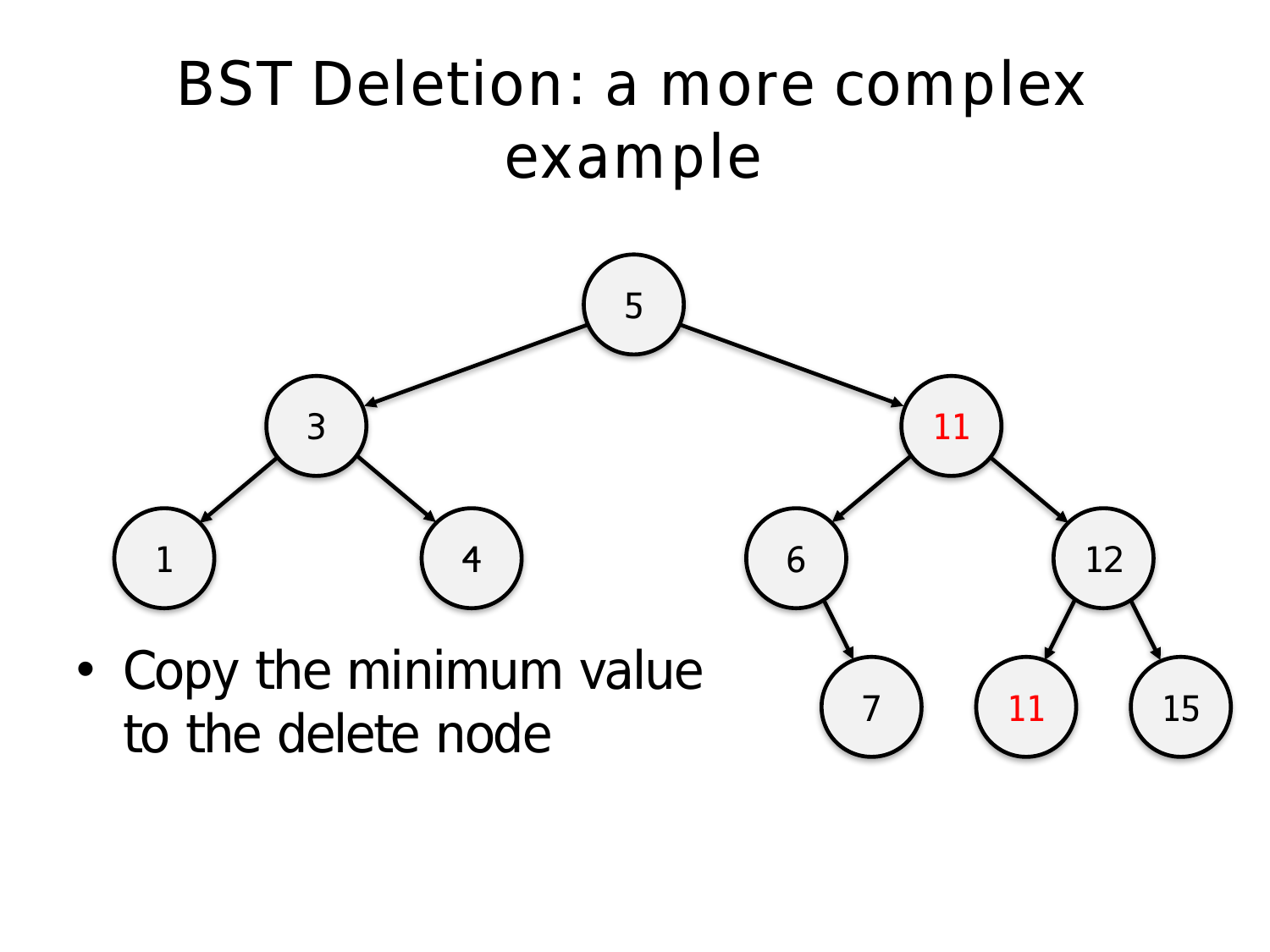

# BST Deletion: a more complex example
5
3
11
1
4
6
12
Copy the minimum value
to the delete node

7
11
15